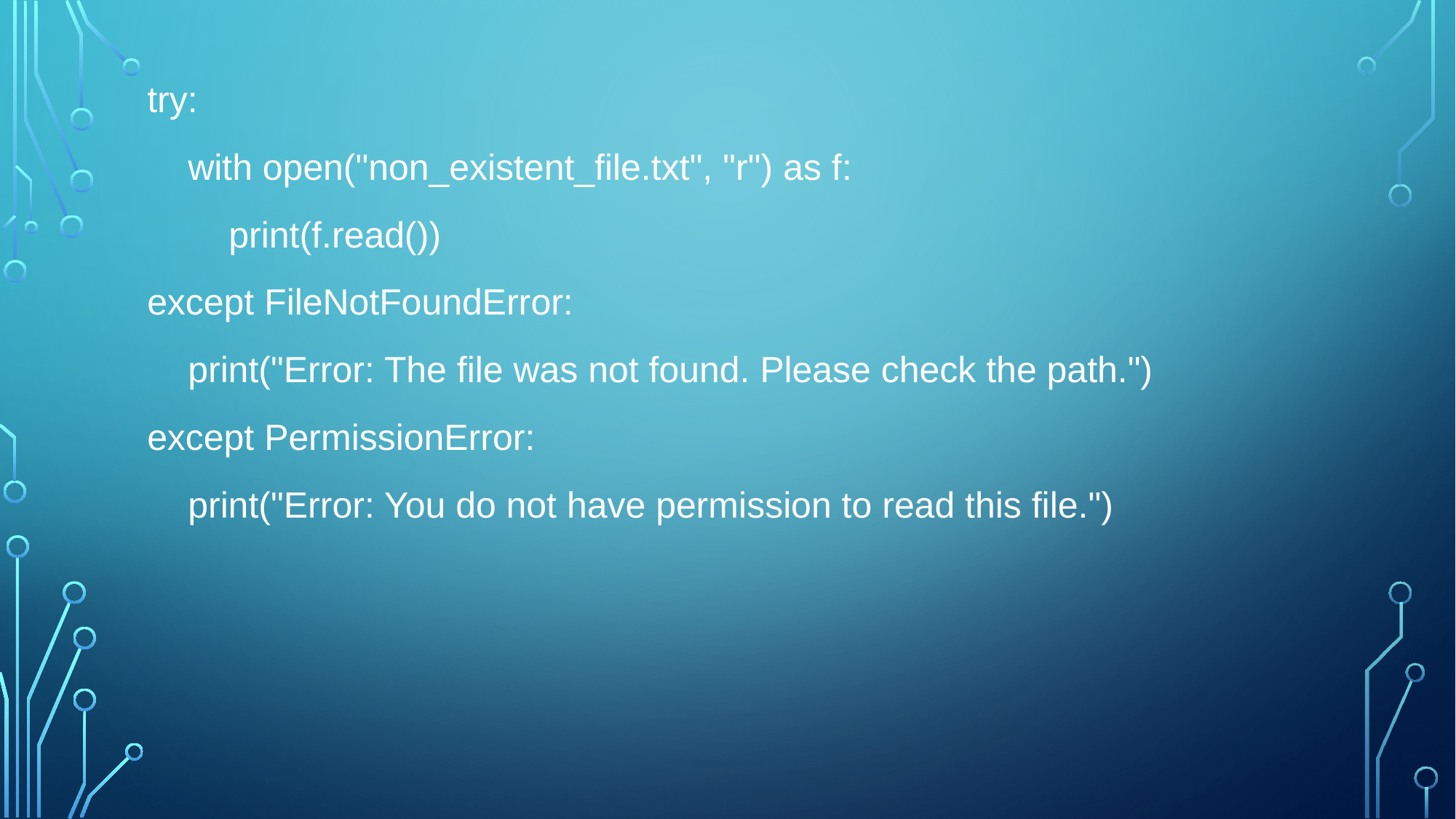

try:
    with open("non_existent_file.txt", "r") as f:
        print(f.read())
except FileNotFoundError:
    print("Error: The file was not found. Please check the path.")
except PermissionError:
    print("Error: You do not have permission to read this file.")